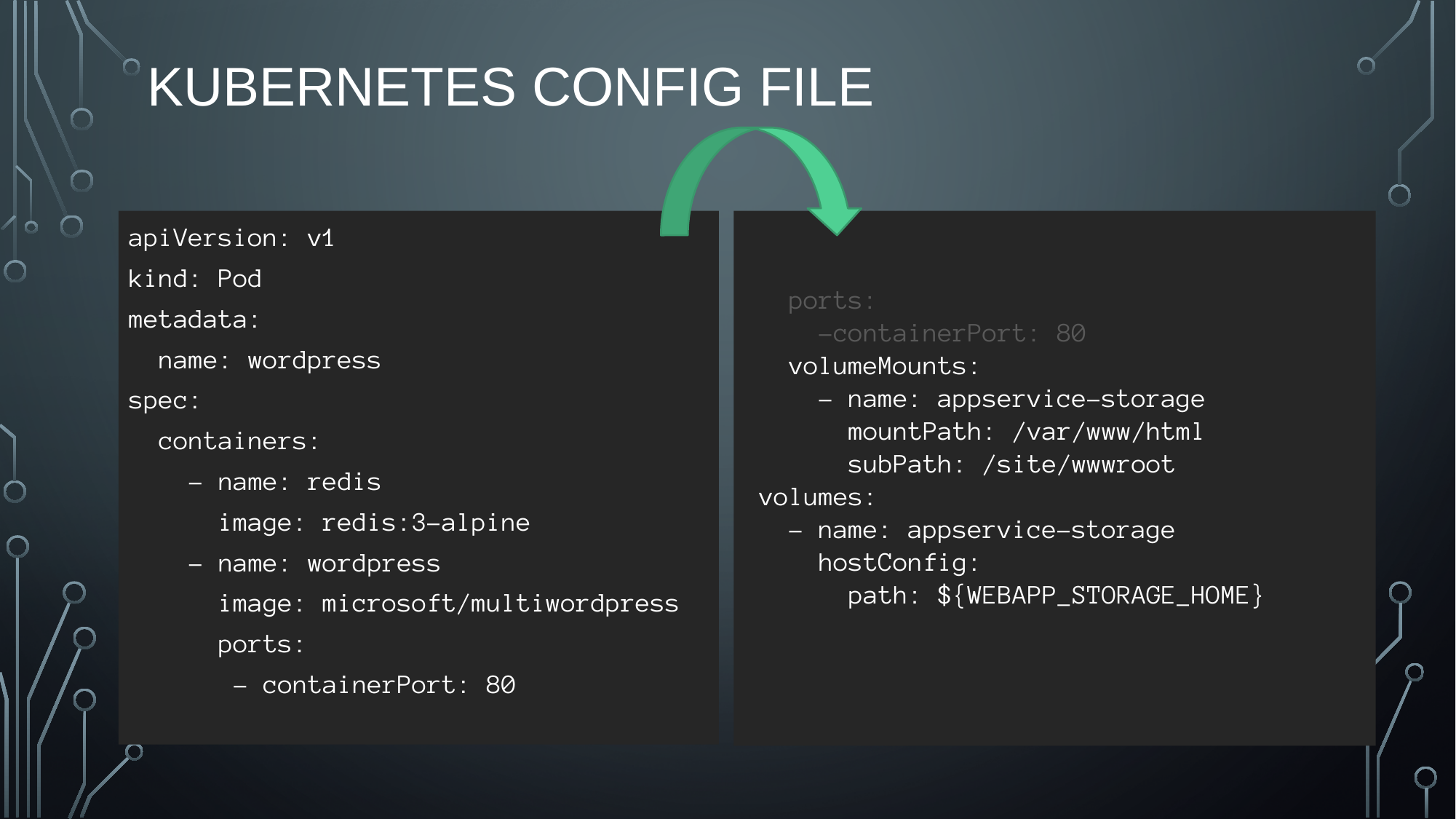

# Kubernetes Config File

apiVersion: v1
kind: Pod
metadata:
  name: wordpress
spec:
  containers:
    - name: redis
      image: redis:3-alpine
    - name: wordpress
      image: microsoft/multiwordpress
      ports:
       - containerPort: 80

   ports:
     -containerPort: 80
   volumeMounts:
     - name: appservice-storage
       mountPath: /var/www/html
       subPath: /site/wwwroot
 volumes:
   - name: appservice-storage
     hostConfig:
       path: ${WEBAPP_STORAGE_HOME}